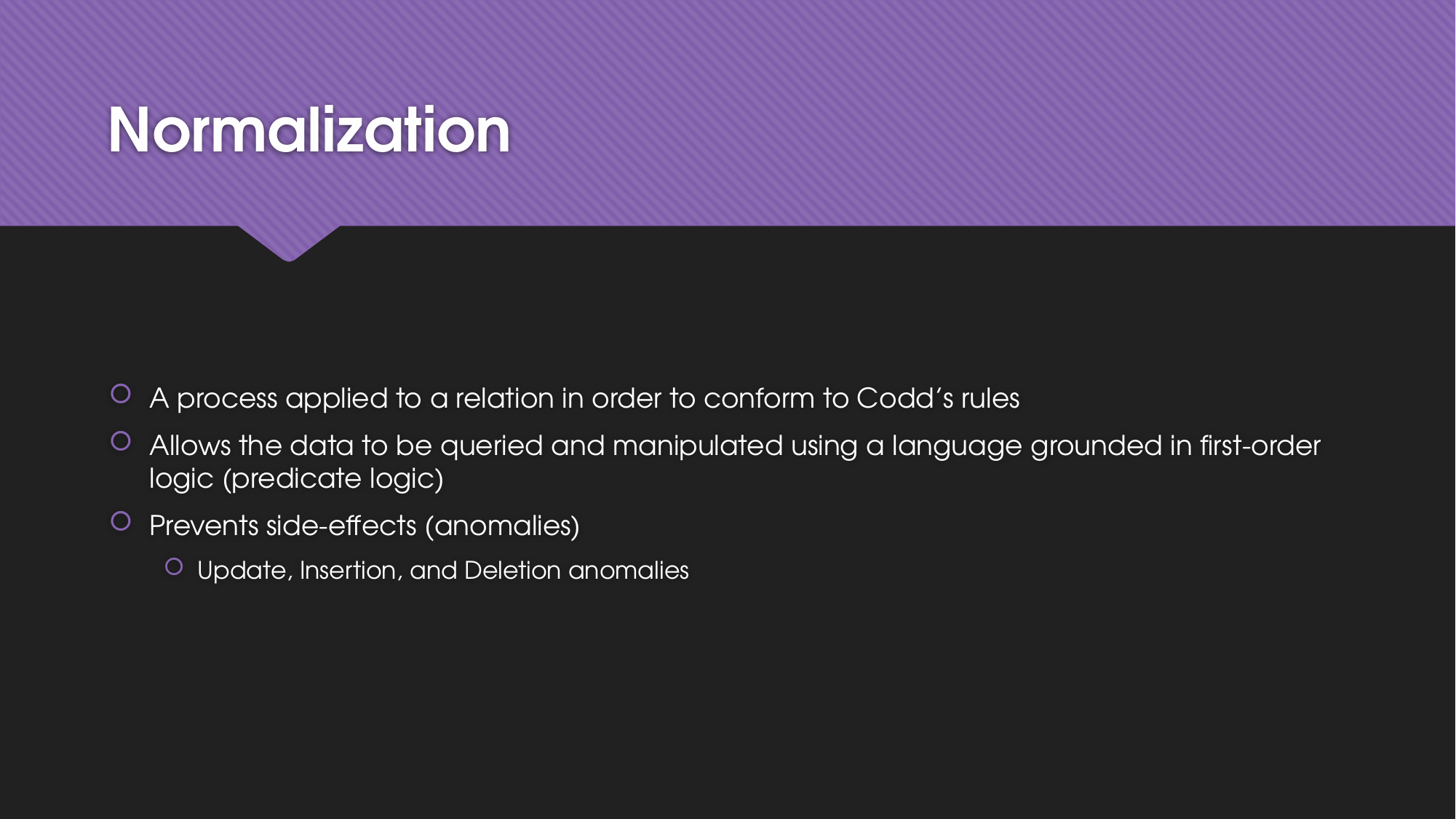

# Normalization
A process applied to a relation in order to conform to Codd’s rules
Allows the data to be queried and manipulated using a language grounded in first-order logic (predicate logic)
Prevents side-effects (anomalies)
Update, Insertion, and Deletion anomalies